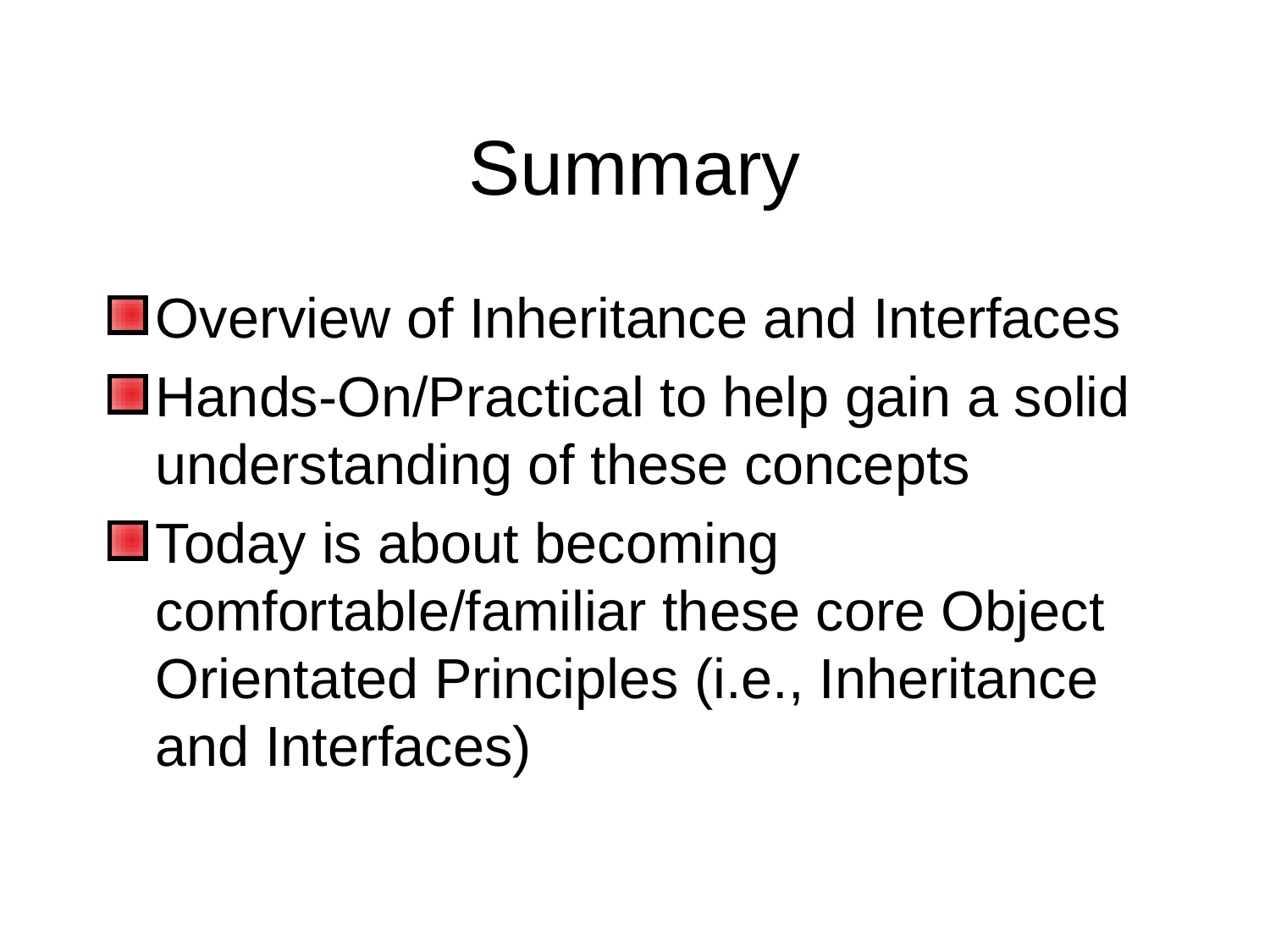

# Summary
Overview of Inheritance and Interfaces
Hands-On/Practical to help gain a solid understanding of these concepts
Today is about becoming comfortable/familiar these core Object Orientated Principles (i.e., Inheritance and Interfaces)